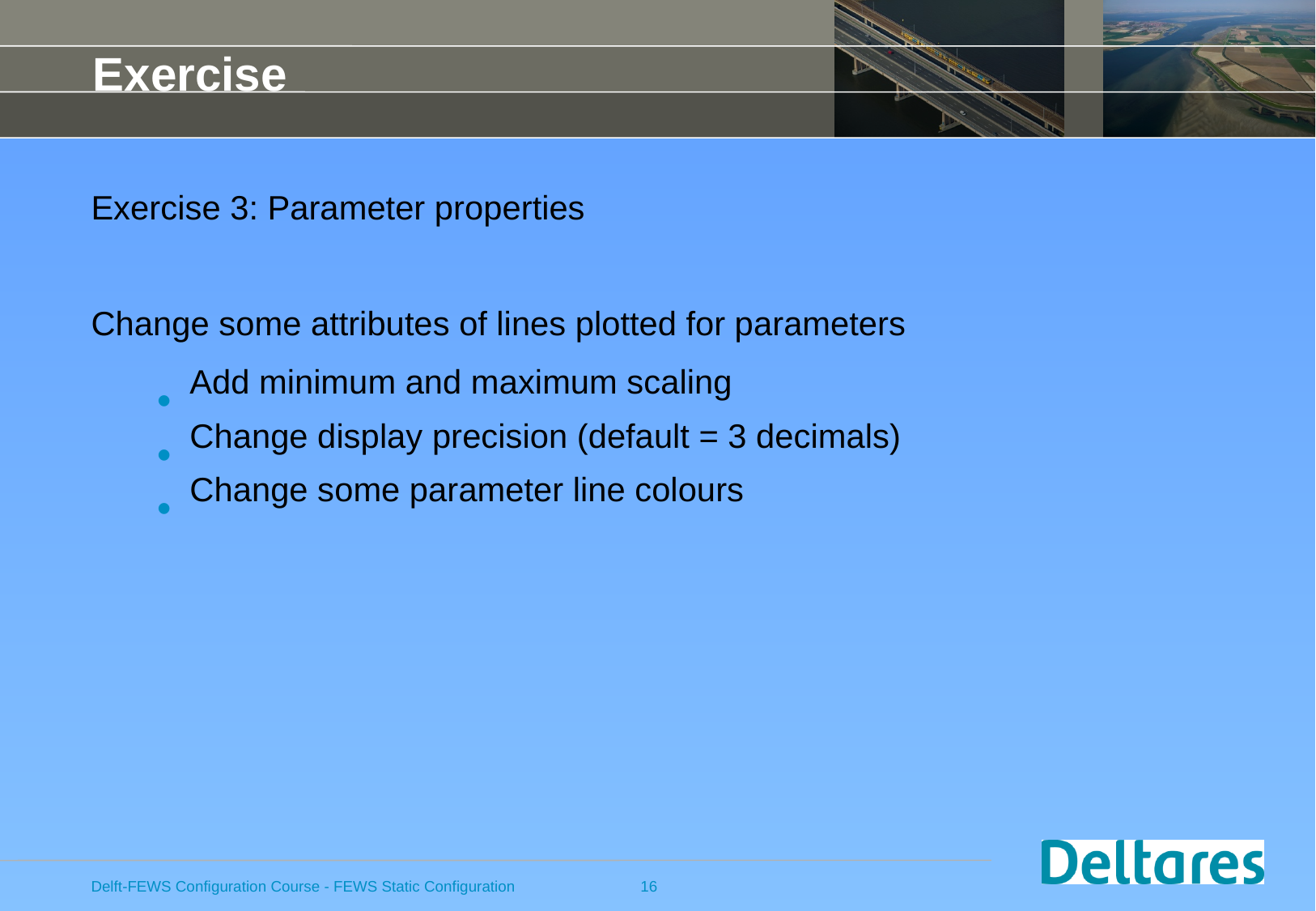

# Exercise
Exercise 3: Parameter properties

Change some attributes of lines plotted for parameters
Add minimum and maximum scaling
Change display precision (default = 3 decimals)
Change some parameter line colours

Delft-FEWS Configuration Course - FEWS Static Configuration
16